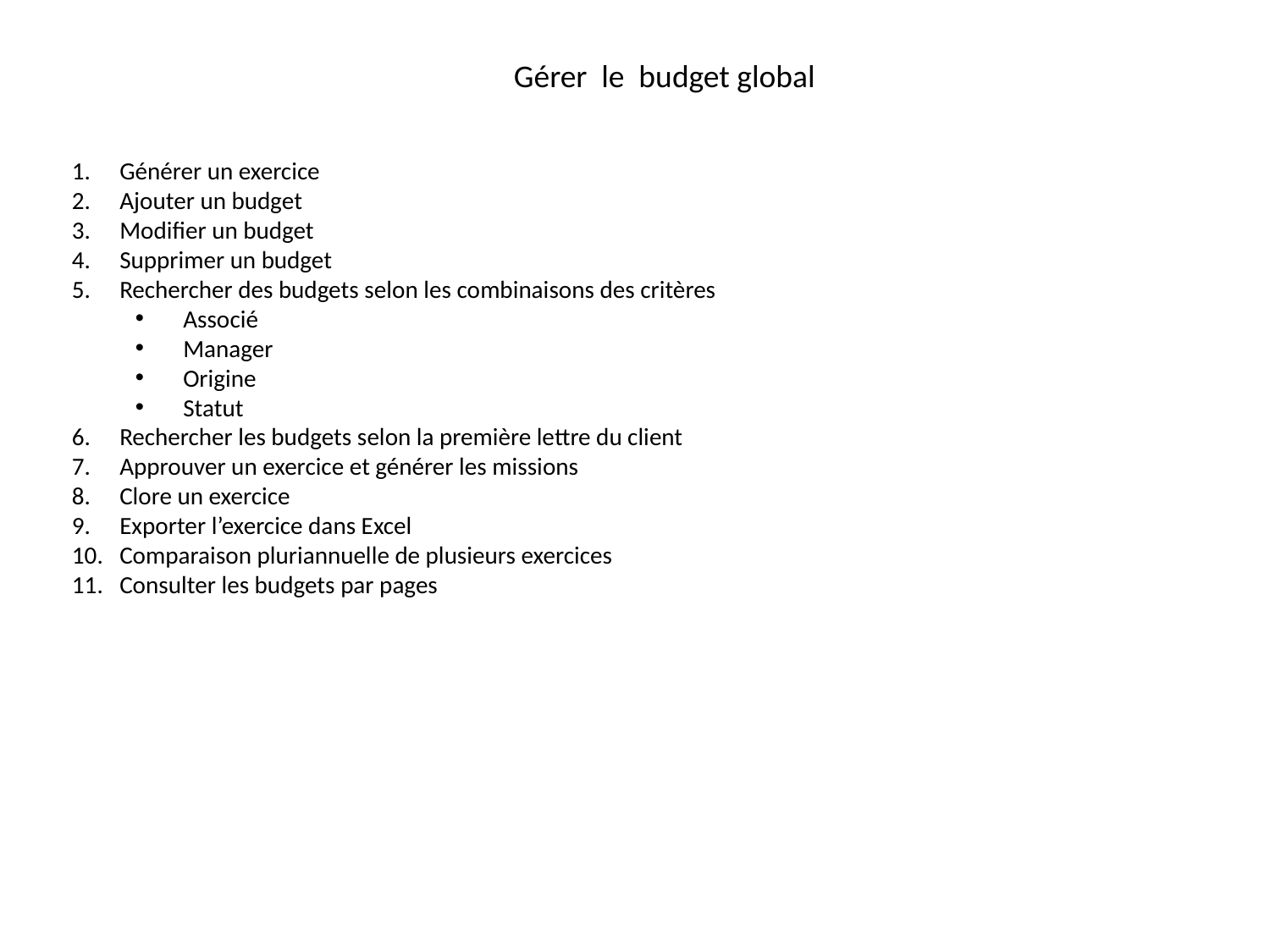

Gérer  le  budget global
Générer un exercice
Ajouter un budget
Modifier un budget
Supprimer un budget
Rechercher des budgets selon les combinaisons des critères
Associé
Manager
Origine
Statut
Rechercher les budgets selon la première lettre du client
Approuver un exercice et générer les missions
Clore un exercice
Exporter l’exercice dans Excel
Comparaison pluriannuelle de plusieurs exercices
Consulter les budgets par pages